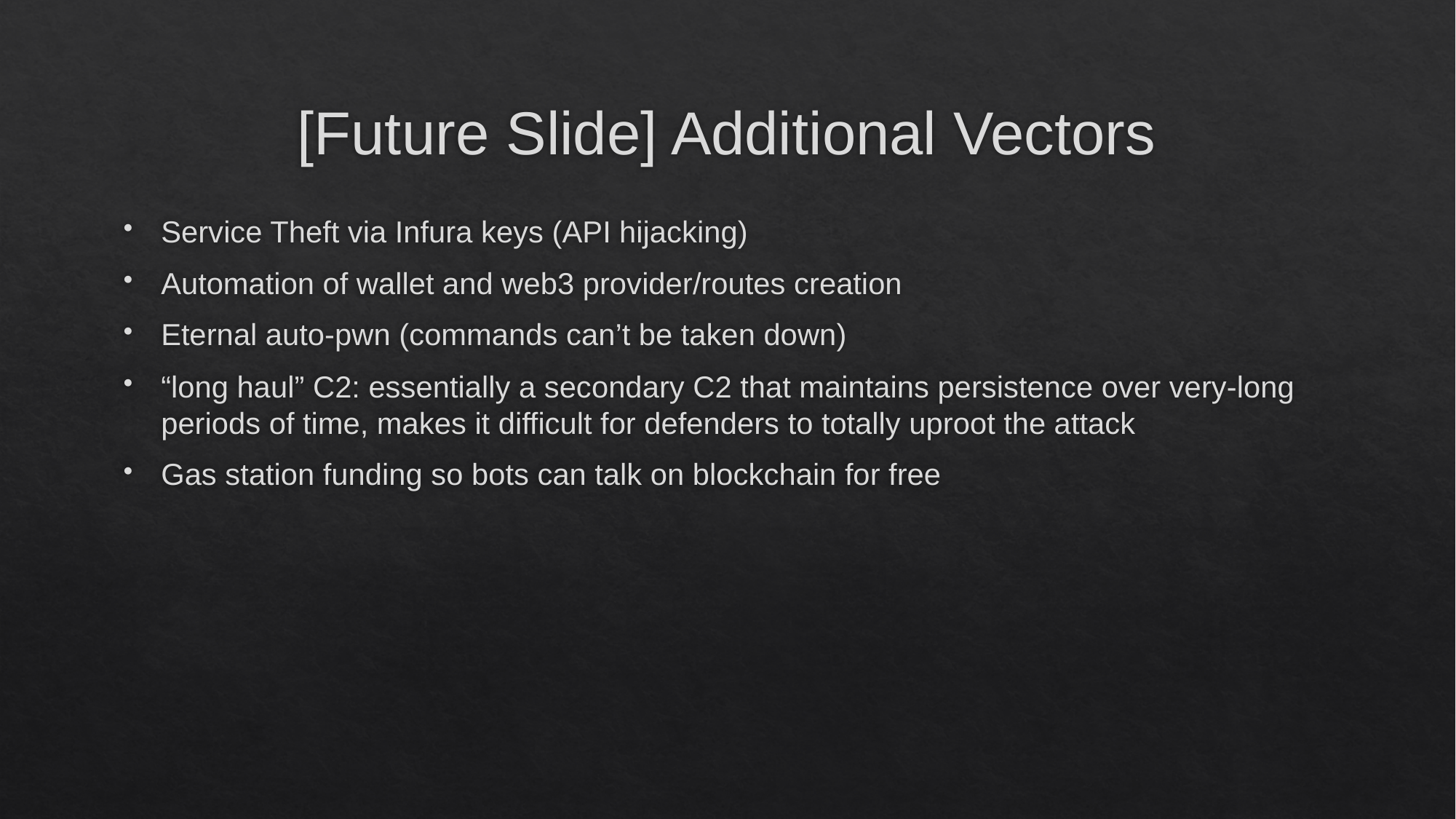

# [Future Slide] Additional Vectors
Service Theft via Infura keys (API hijacking)
Automation of wallet and web3 provider/routes creation
Eternal auto-pwn (commands can’t be taken down)
“long haul” C2: essentially a secondary C2 that maintains persistence over very-long periods of time, makes it difficult for defenders to totally uproot the attack
Gas station funding so bots can talk on blockchain for free